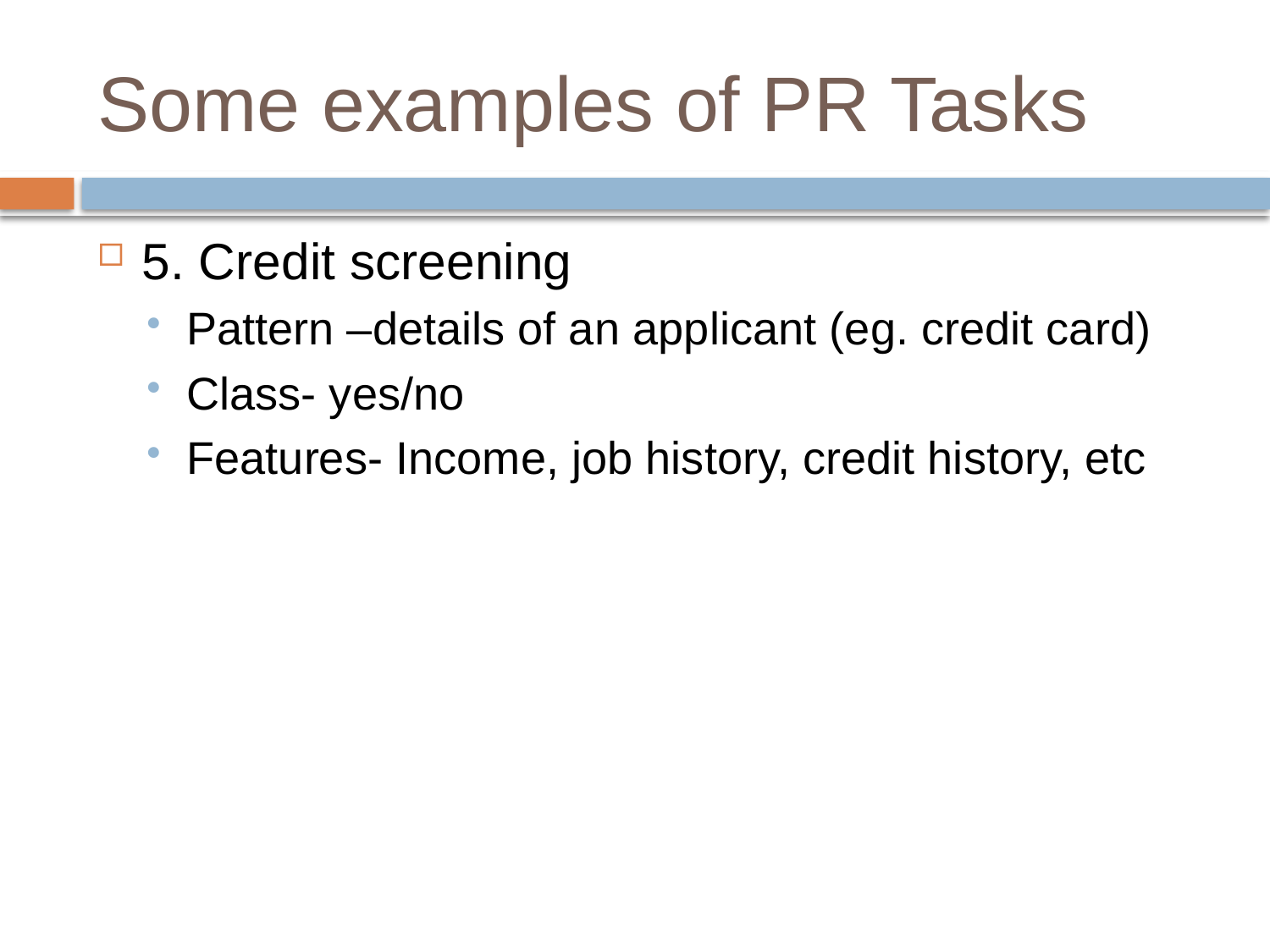

# Some examples of PR Tasks
5. Credit screening
Pattern –details of an applicant (eg. credit card)
Class- yes/no
Features- Income, job history, credit history, etc